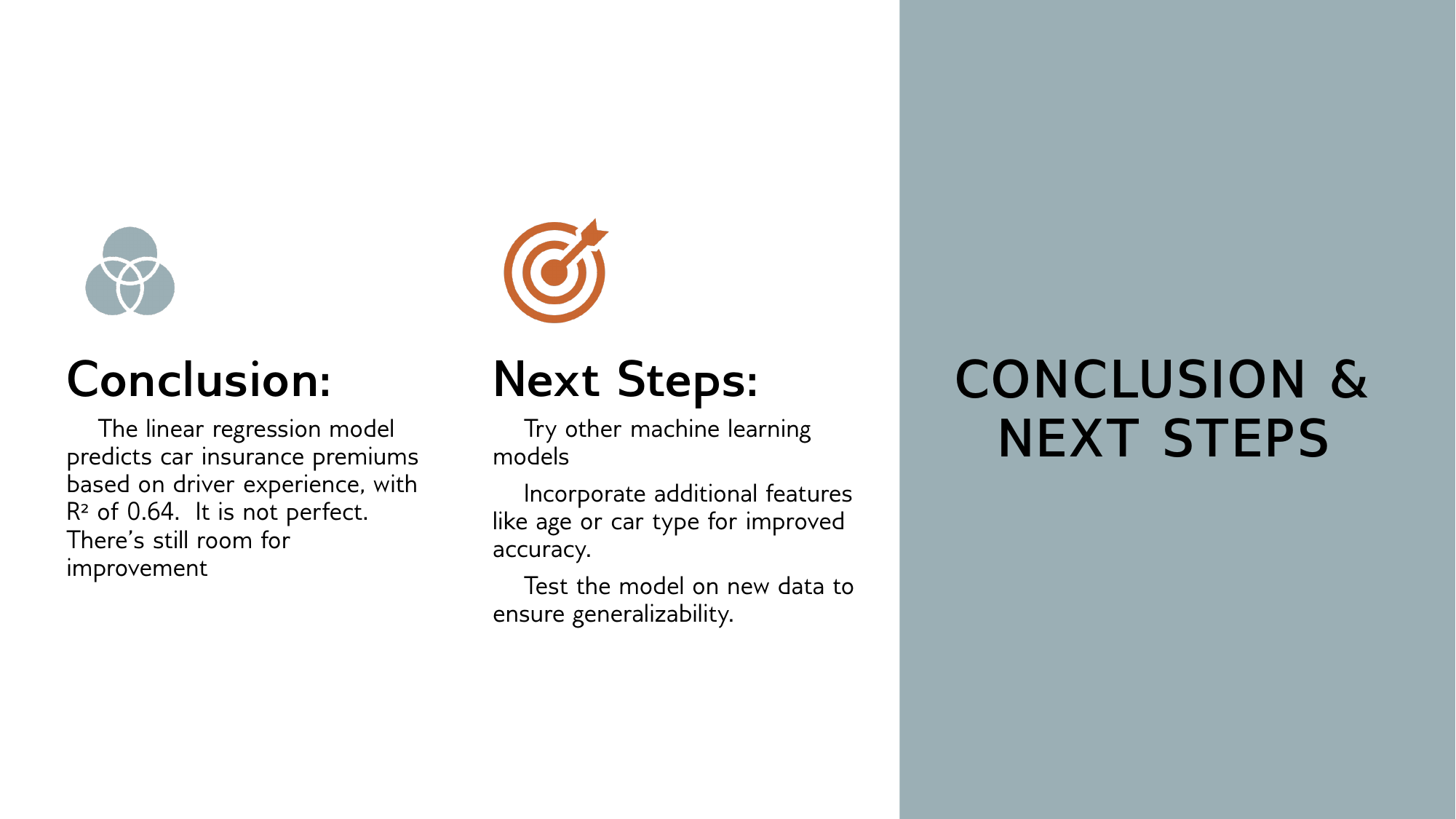

Conclusion:
    The linear regression model predicts car insurance premiums based on driver experience, with R² of 0.64.  It is not perfect. There’s still room for improvement
Next Steps:
    Try other machine learning models
    Incorporate additional features like age or car type for improved accuracy.
    Test the model on new data to ensure generalizability.
# Conclusion & Next Steps